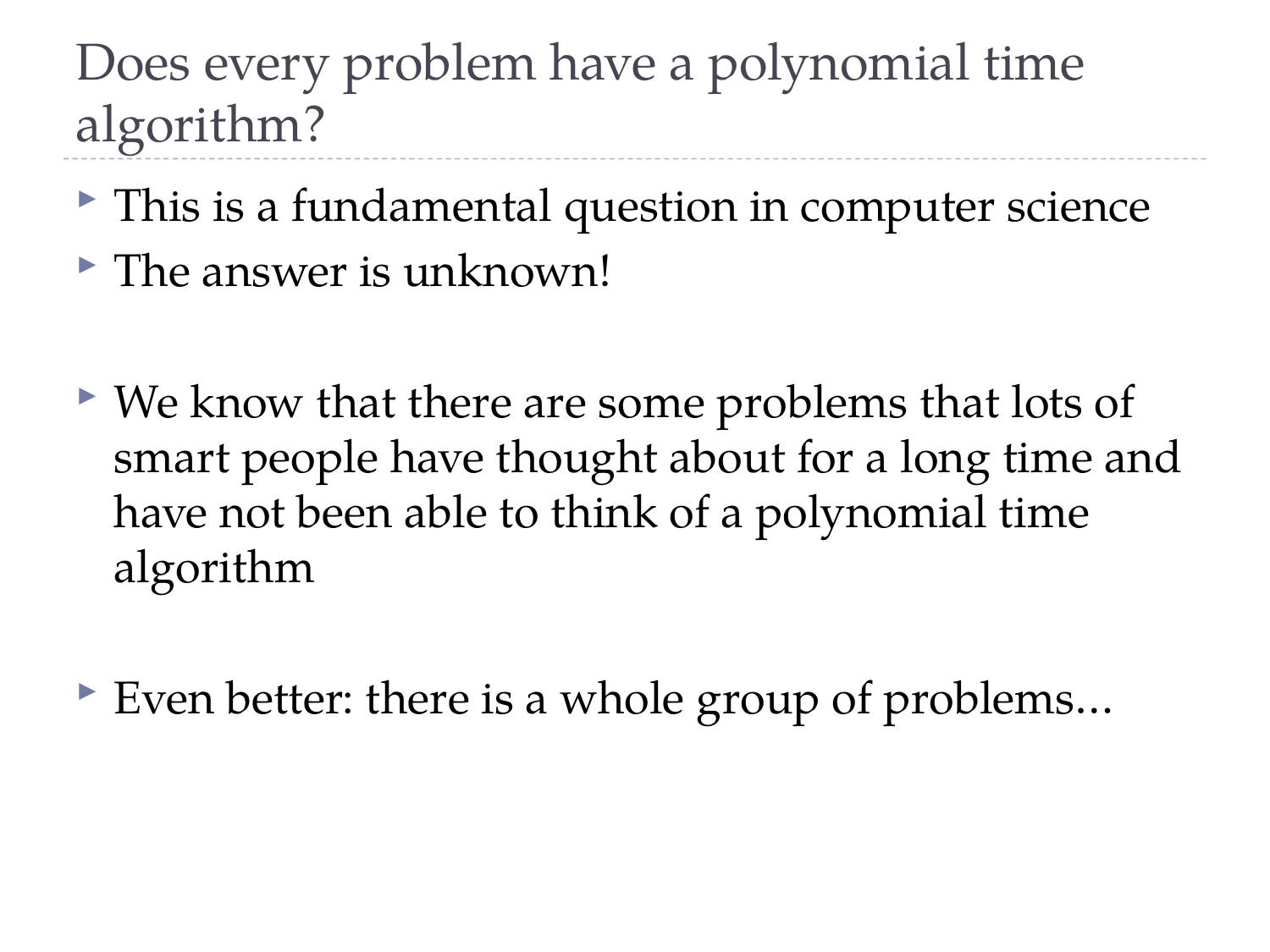

# Does every problem have a polynomial time algorithm?
This is a fundamental question in computer science
The answer is unknown!

We know that there are some problems that lots of smart people have thought about for a long time and have not been able to think of a polynomial time algorithm

Even better: there is a whole group of problems…